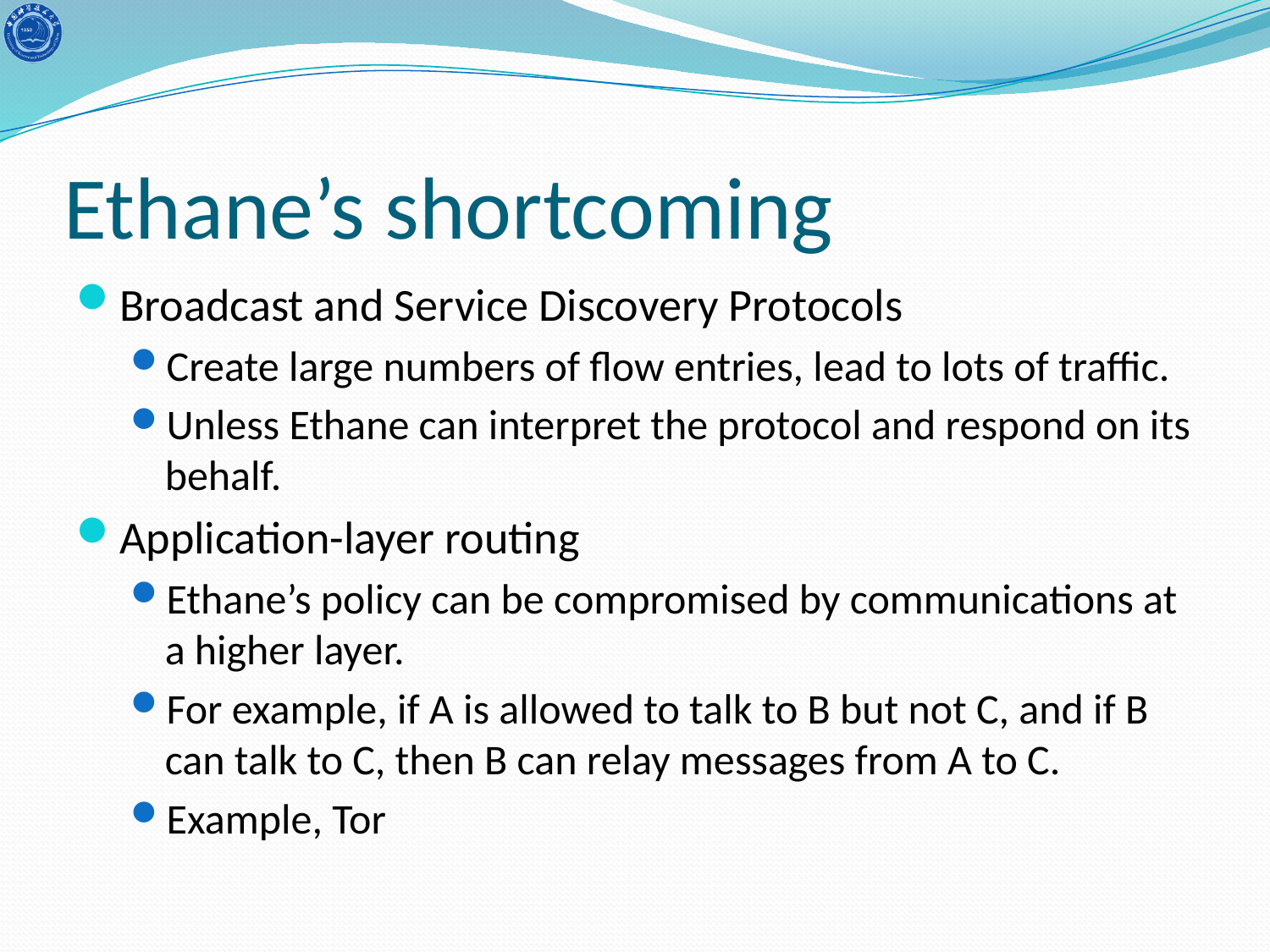

# Ethane’s shortcoming
Broadcast and Service Discovery Protocols
Create large numbers of flow entries, lead to lots of traffic.
Unless Ethane can interpret the protocol and respond on its behalf.
Application-layer routing
Ethane’s policy can be compromised by communications at a higher layer.
For example, if A is allowed to talk to B but not C, and if B can talk to C, then B can relay messages from A to C.
Example, Tor